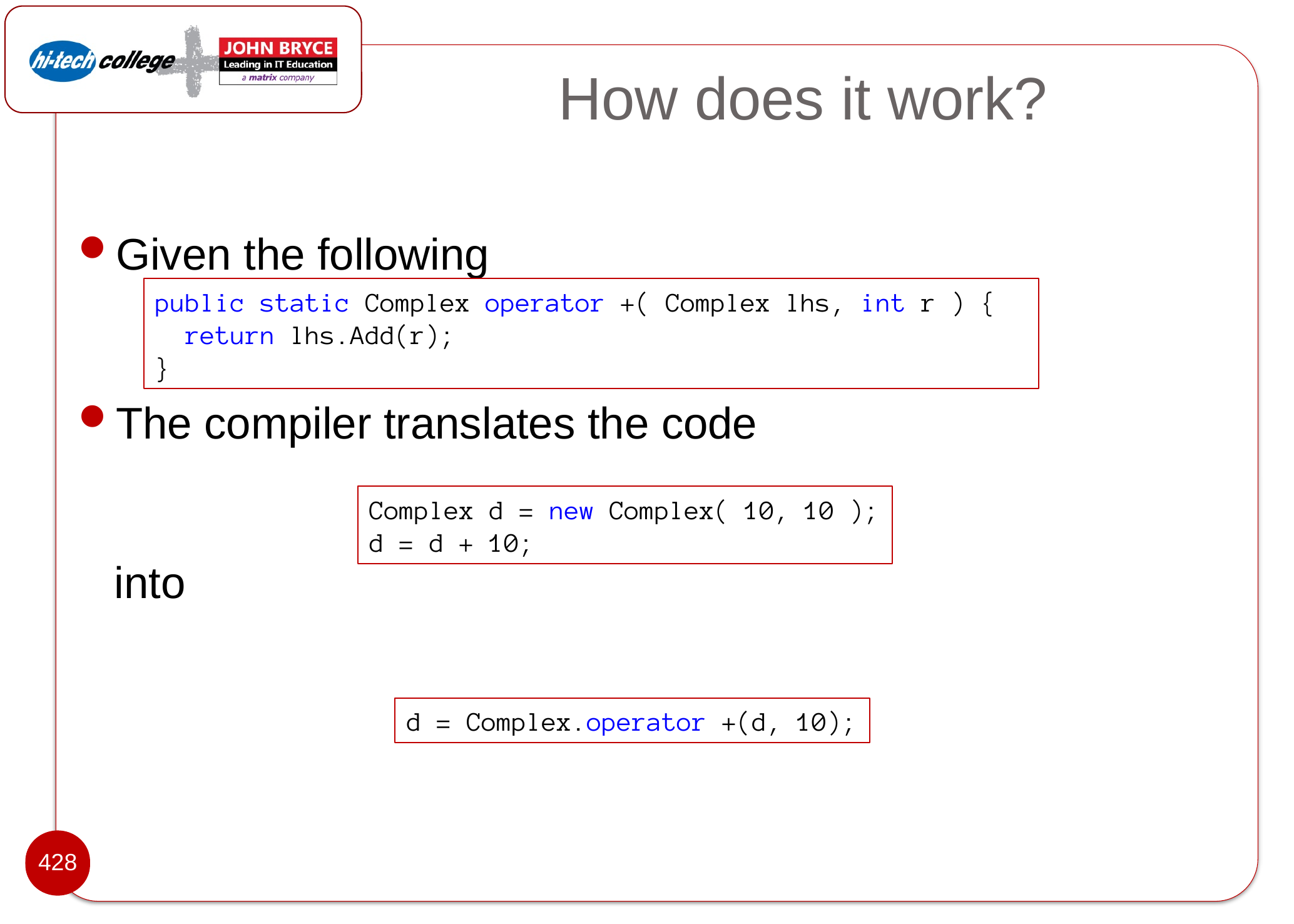

# How does it work?
Given the following
The compiler translates the code
into
public static Complex operator +( Complex lhs, int r ) {
  return lhs.Add(r);
}
Complex d = new Complex( 10, 10 );
d = d + 10;
d = Complex.operator +(d, 10);
428